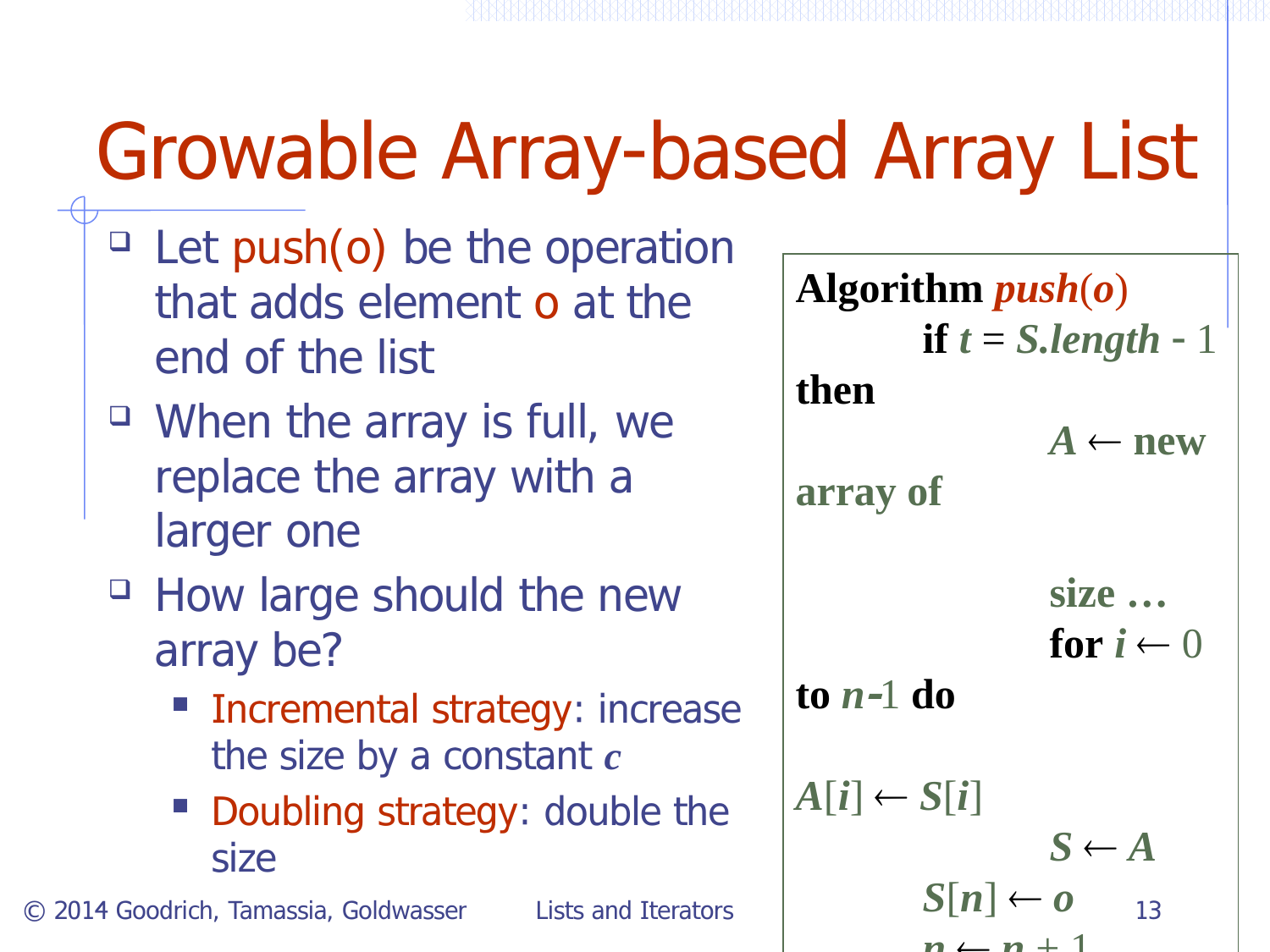

# Growable Array-based Array List
Let push(o) be the operation that adds element o at the end of the list
When the array is full, we replace the array with a larger one
How large should the new array be?
Incremental strategy: increase the size by a constant c
Doubling strategy: double the size
Algorithm push(o)
	if t = S.length − 1 then
		A ← new array of
					size …
		for i ← 0 to n−1 do
			 A[i] ← S[i]
		S ← A
  	S[n] ← o
	n ← n + 1
© 2014 Goodrich, Tamassia, Goldwasser
Lists and Iterators
13